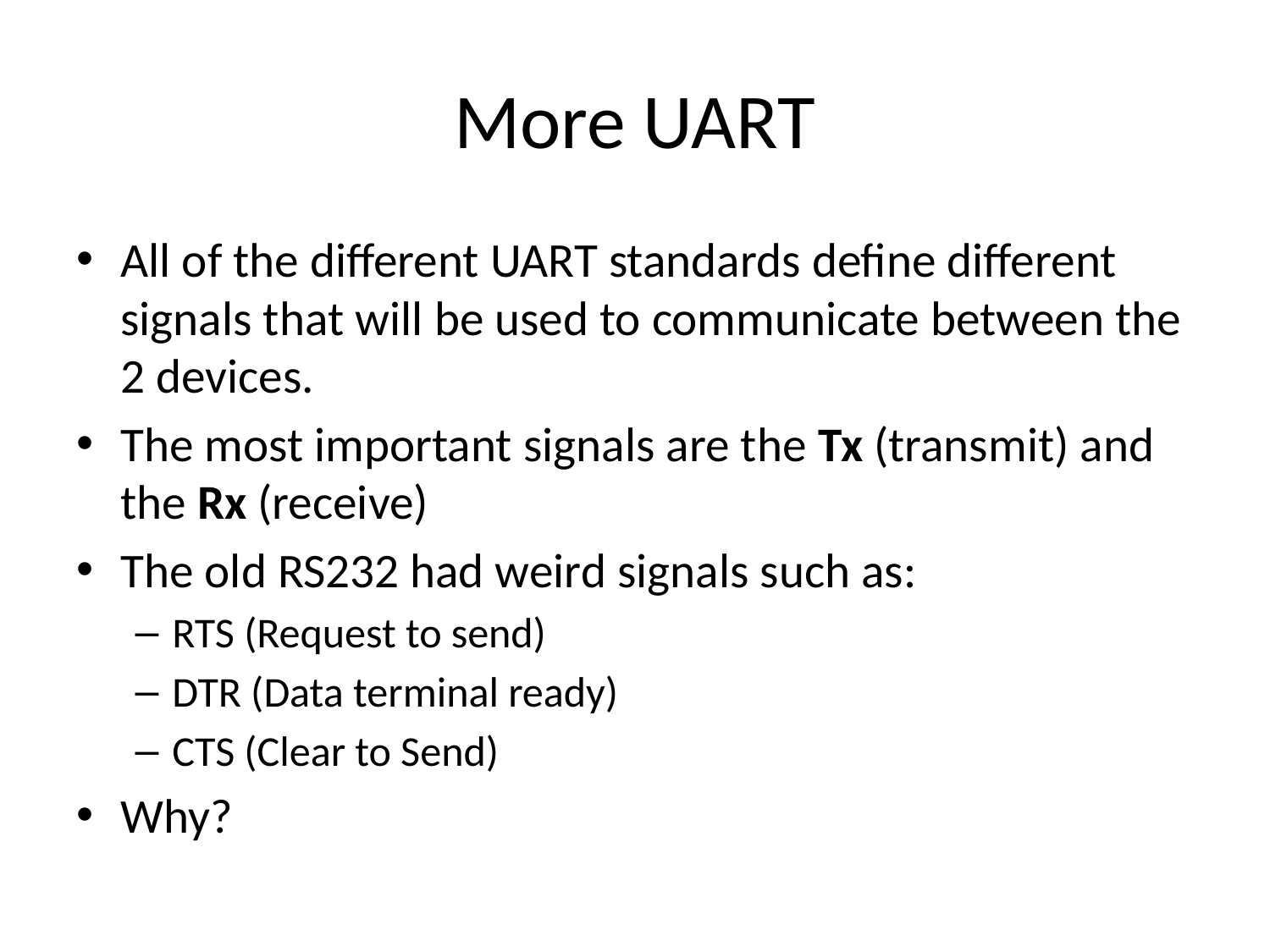

# More UART
All of the different UART standards define different signals that will be used to communicate between the 2 devices.
The most important signals are the Tx (transmit) and the Rx (receive)
The old RS232 had weird signals such as:
RTS (Request to send)
DTR (Data terminal ready)
CTS (Clear to Send)
Why?